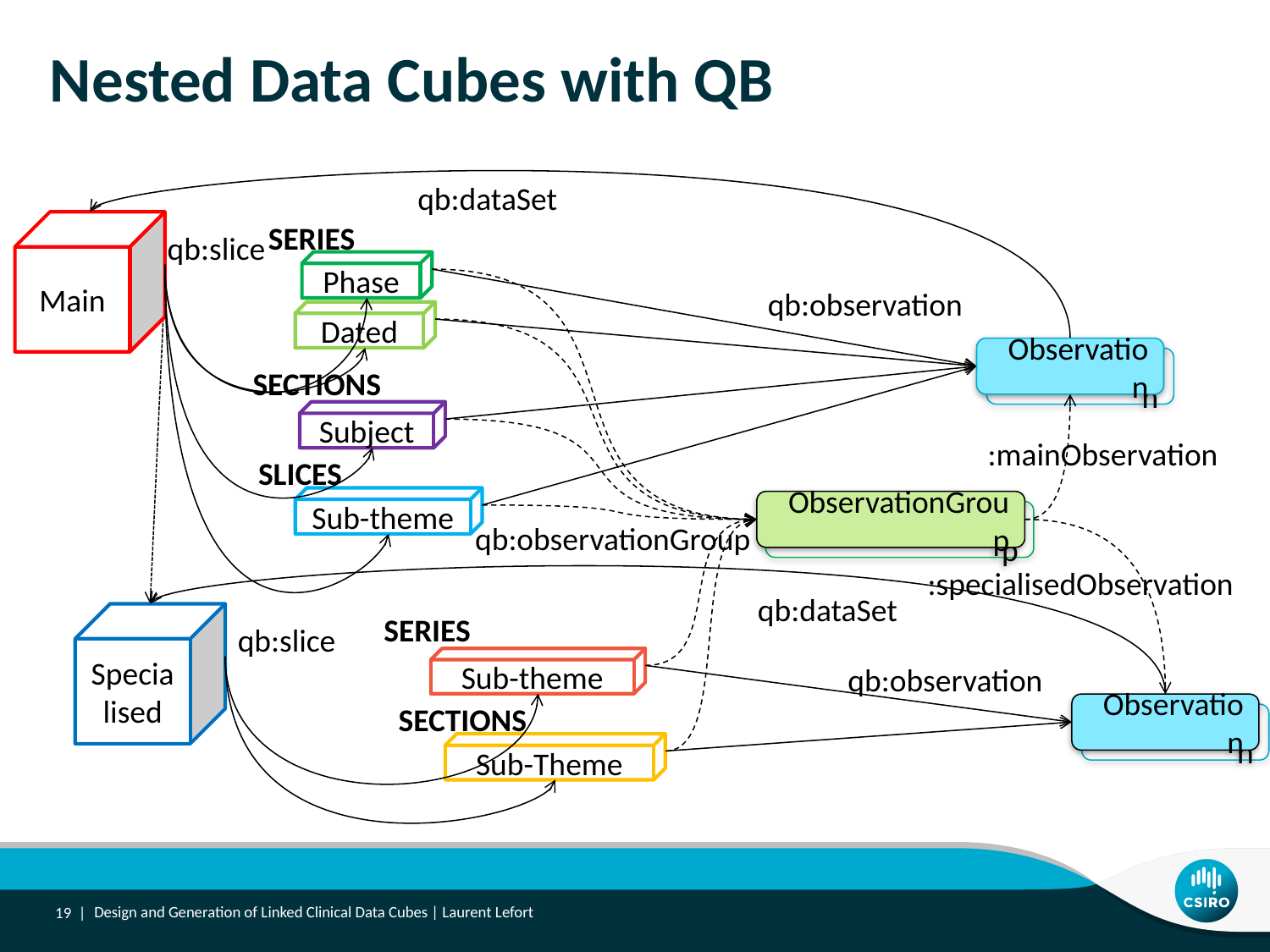

# Nested Data Cubes with QB
qb:dataSet
Main
SERIES
qb:slice
Phase
qb:observation
Dated
Observation
Observation
SECTIONS
Subject
:mainObservation
SLICES
Sub-theme
ObservationGroup
ObservationGroup
qb:observationGroup
qb:dataSet
Specialised
SERIES
qb:slice
Sub-theme
qb:observation
SECTIONS
Observation
Observation
Sub-Theme
:specialisedObservation
19  |
Design and Generation of Linked Clinical Data Cubes | Laurent Lefort